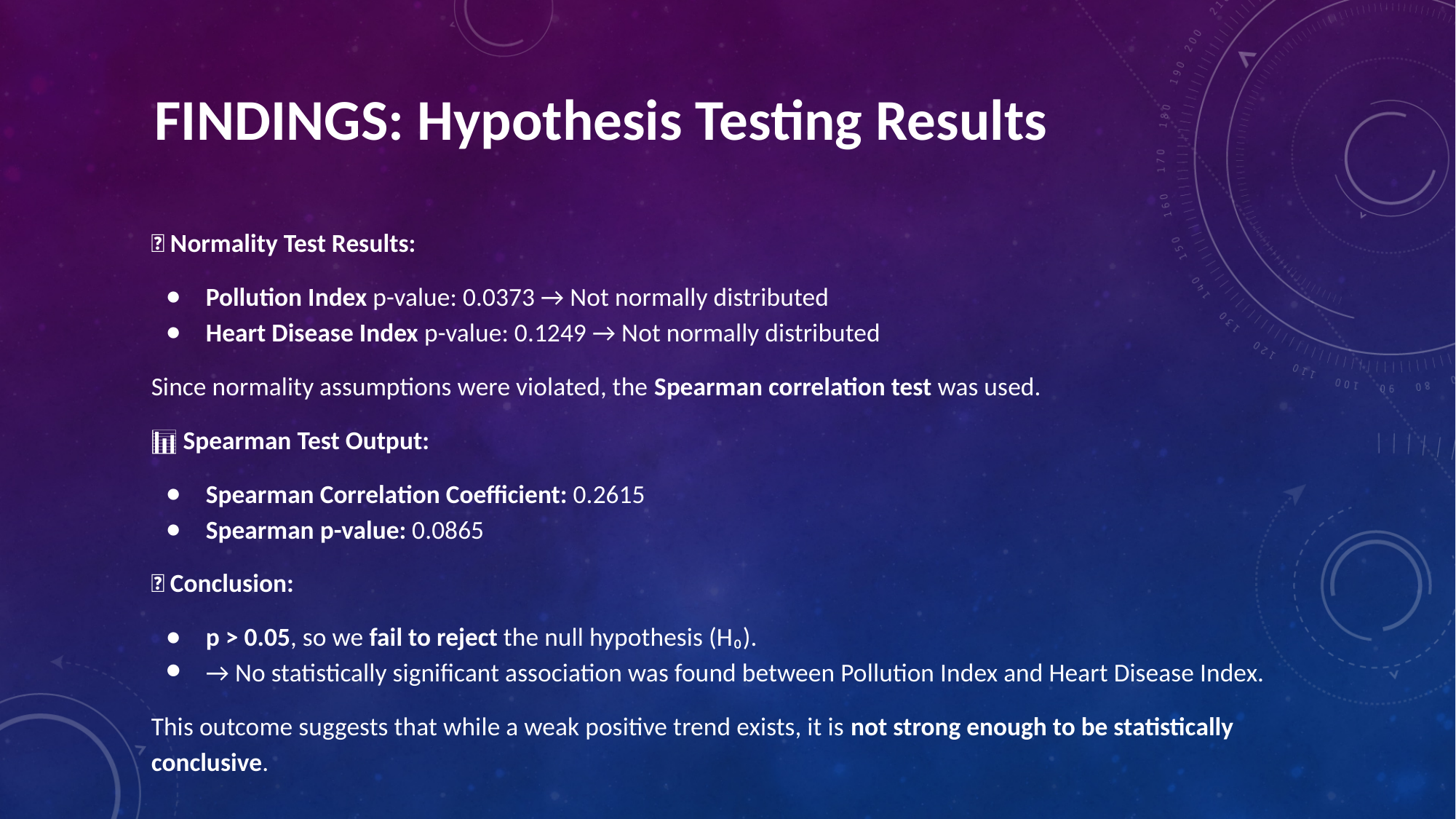

# FINDINGS: Hypothesis Testing Results
🧪 Normality Test Results:
Pollution Index p-value: 0.0373 → Not normally distributed
Heart Disease Index p-value: 0.1249 → Not normally distributed
Since normality assumptions were violated, the Spearman correlation test was used.
📊 Spearman Test Output:
Spearman Correlation Coefficient: 0.2615
Spearman p-value: 0.0865
🧾 Conclusion:
p > 0.05, so we fail to reject the null hypothesis (H₀).
→ No statistically significant association was found between Pollution Index and Heart Disease Index.
This outcome suggests that while a weak positive trend exists, it is not strong enough to be statistically conclusive.